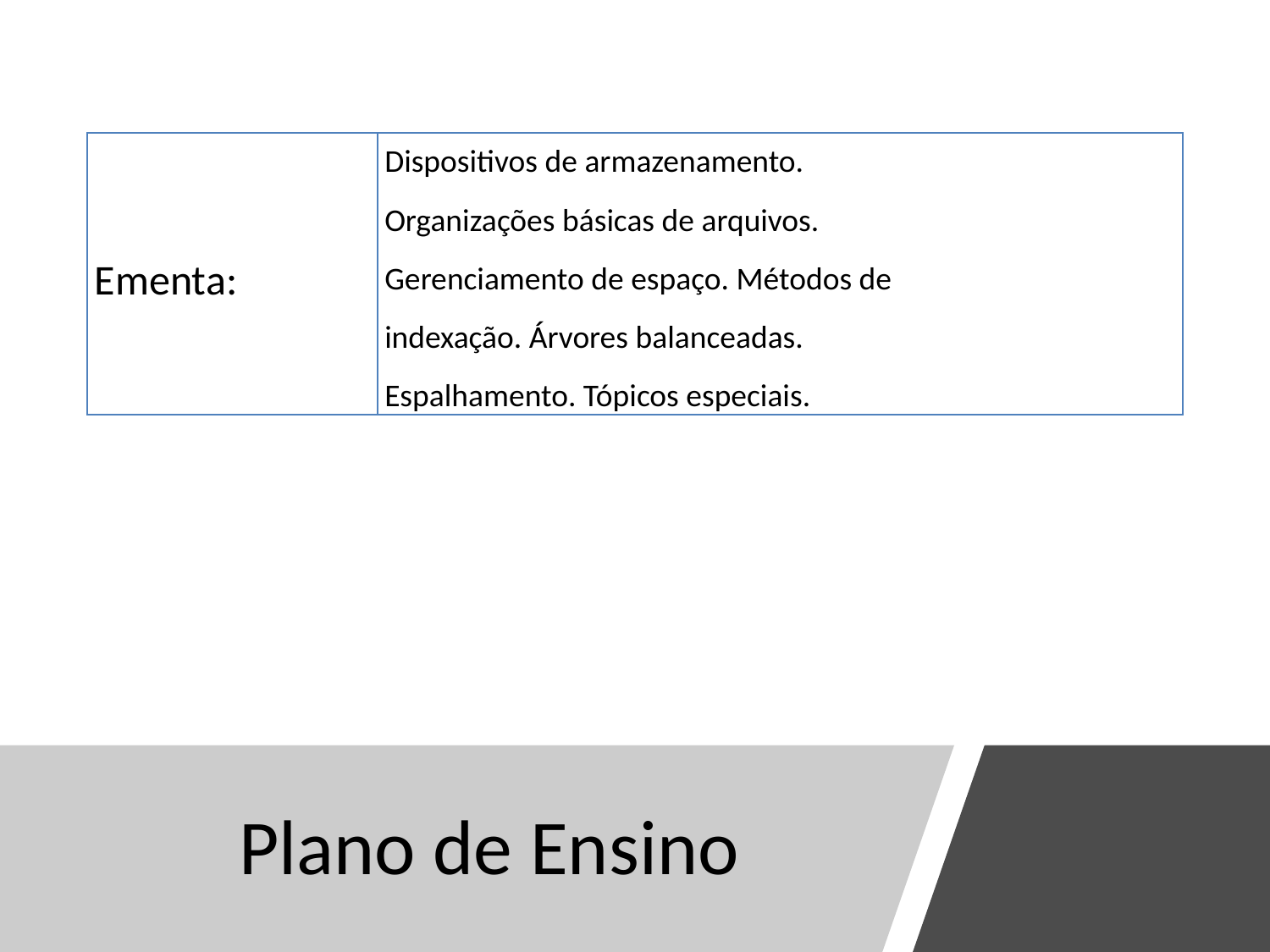

| Ementa: | Dispositivos de armazenamento. Organizações básicas de arquivos. Gerenciamento de espaço. Métodos de indexação. Árvores balanceadas. Espalhamento. Tópicos especiais. |
| --- | --- |

# Plano de Ensino